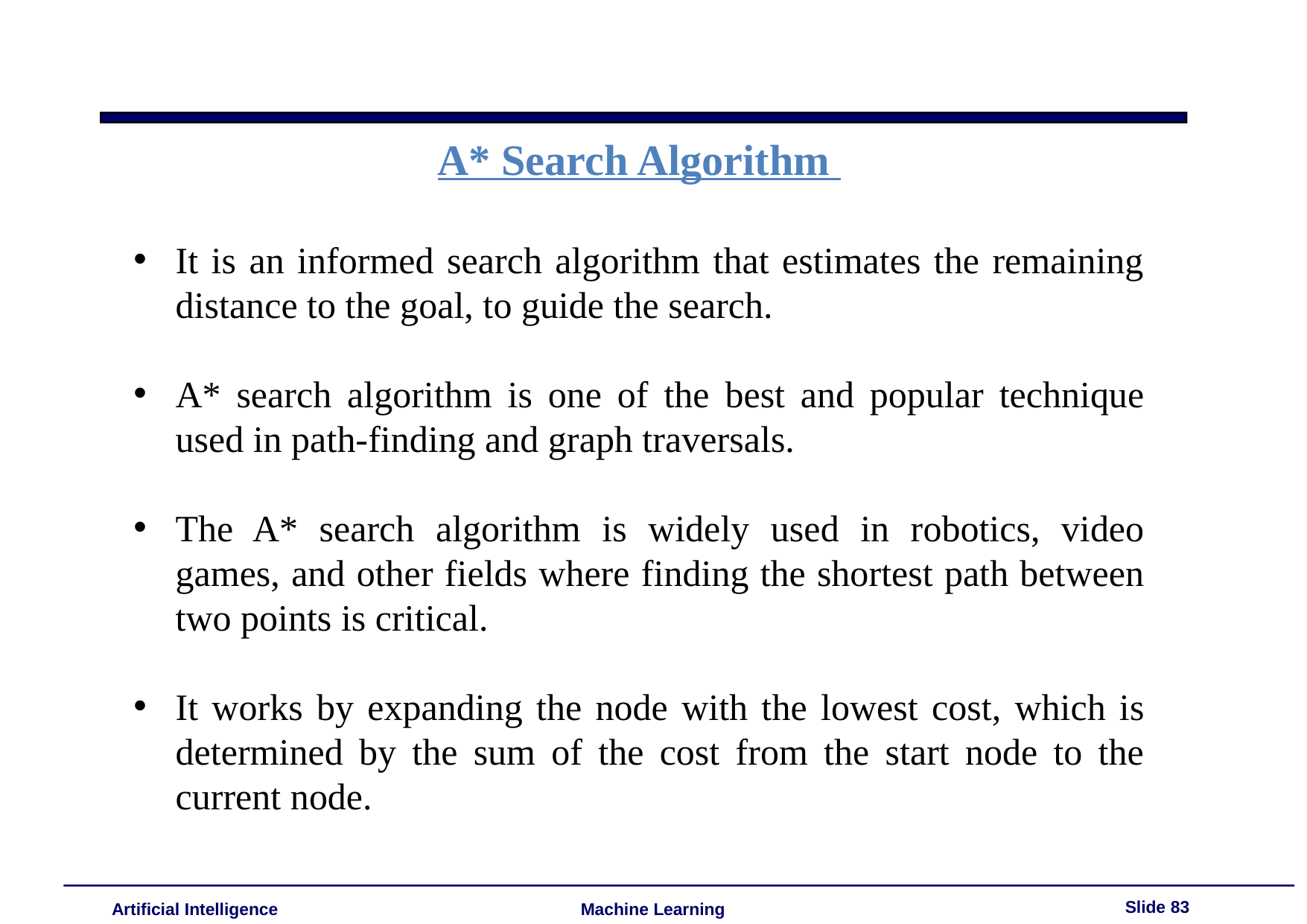

A* Search Algorithm

It is an informed search algorithm that estimates the remaining distance to the goal, to guide the search.

A* search algorithm is one of the best and popular technique used in path-finding and graph traversals.

The A* search algorithm is widely used in robotics, video games, and other fields where finding the shortest path between two points is critical.

It works by expanding the node with the lowest cost, which is determined by the sum of the cost from the start node to the current node.

Slide 83
Artificial Intelligence
Machine Learning